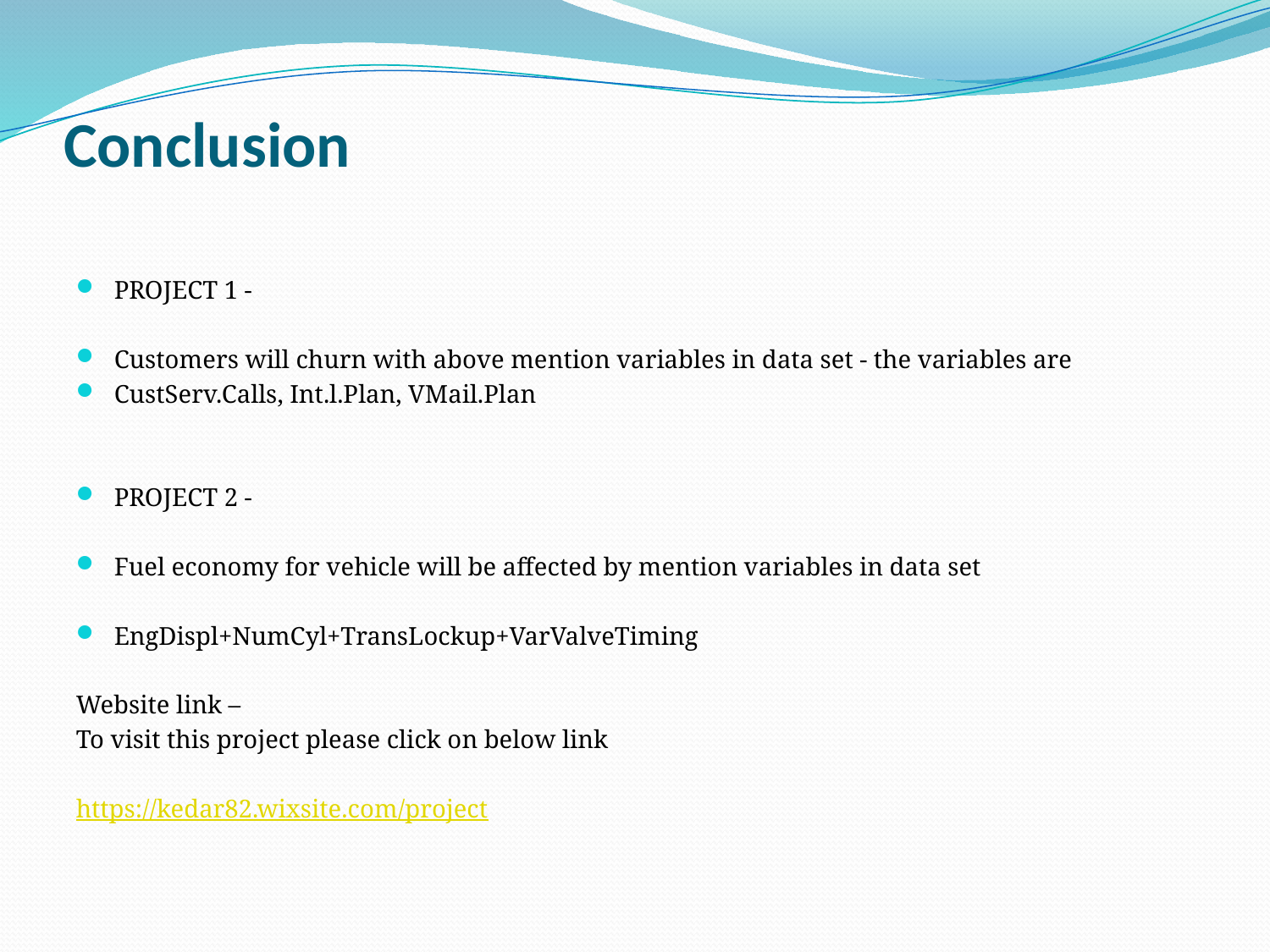

# Conclusion
PROJECT 1 -

Customers will churn with above mention variables in data set - the variables are​
CustServ.Calls, Int.l.Plan, VMail.Plan

​
PROJECT 2 -
​
Fuel economy for vehicle will be affected by mention variables in data set
​
EngDispl+NumCyl+TransLockup+VarValveTiming

Website link –
To visit this project please click on below link

https://kedar82.wixsite.com/project

​